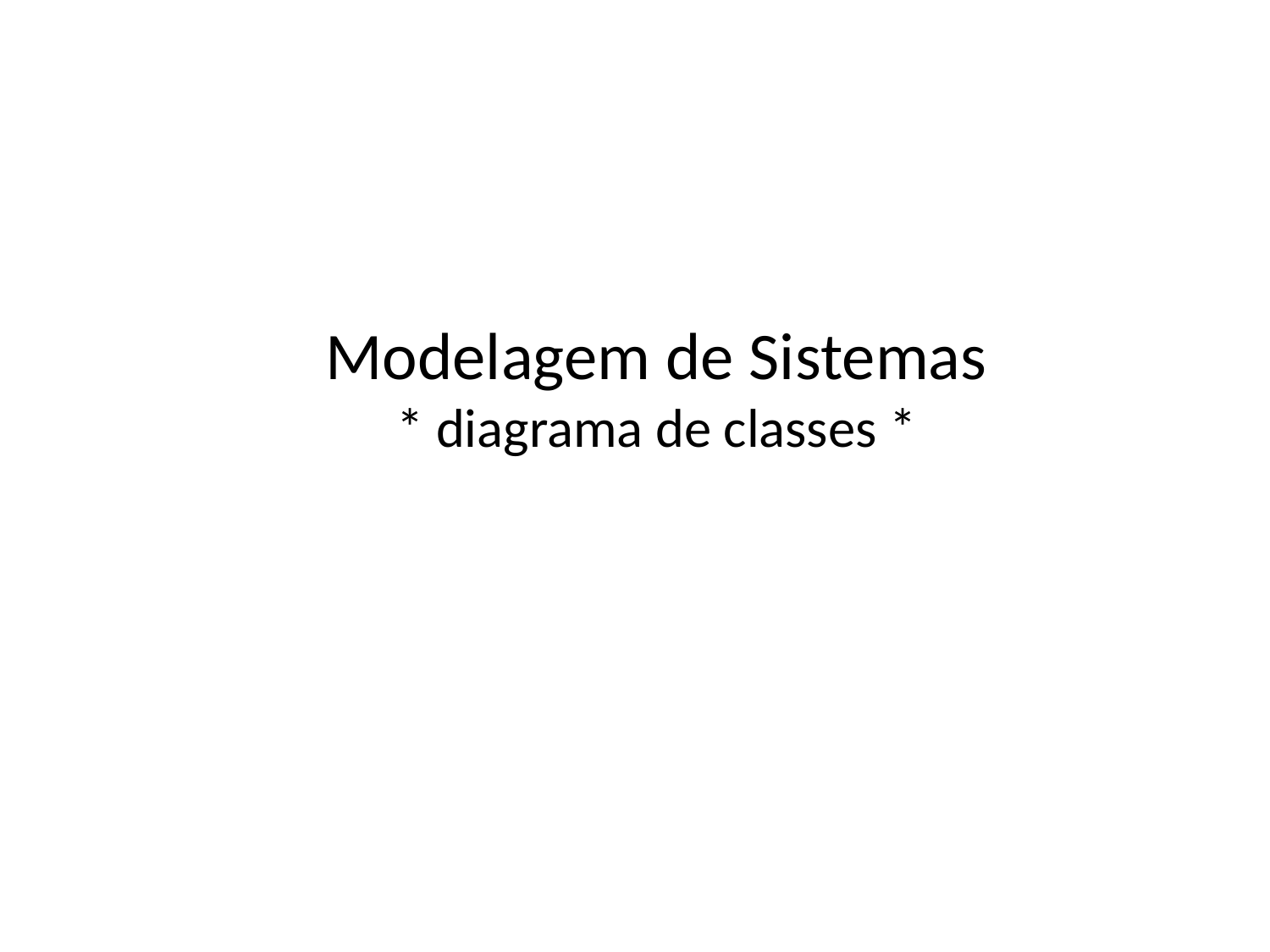

# Modelagem de Sistemas * diagrama de classes *